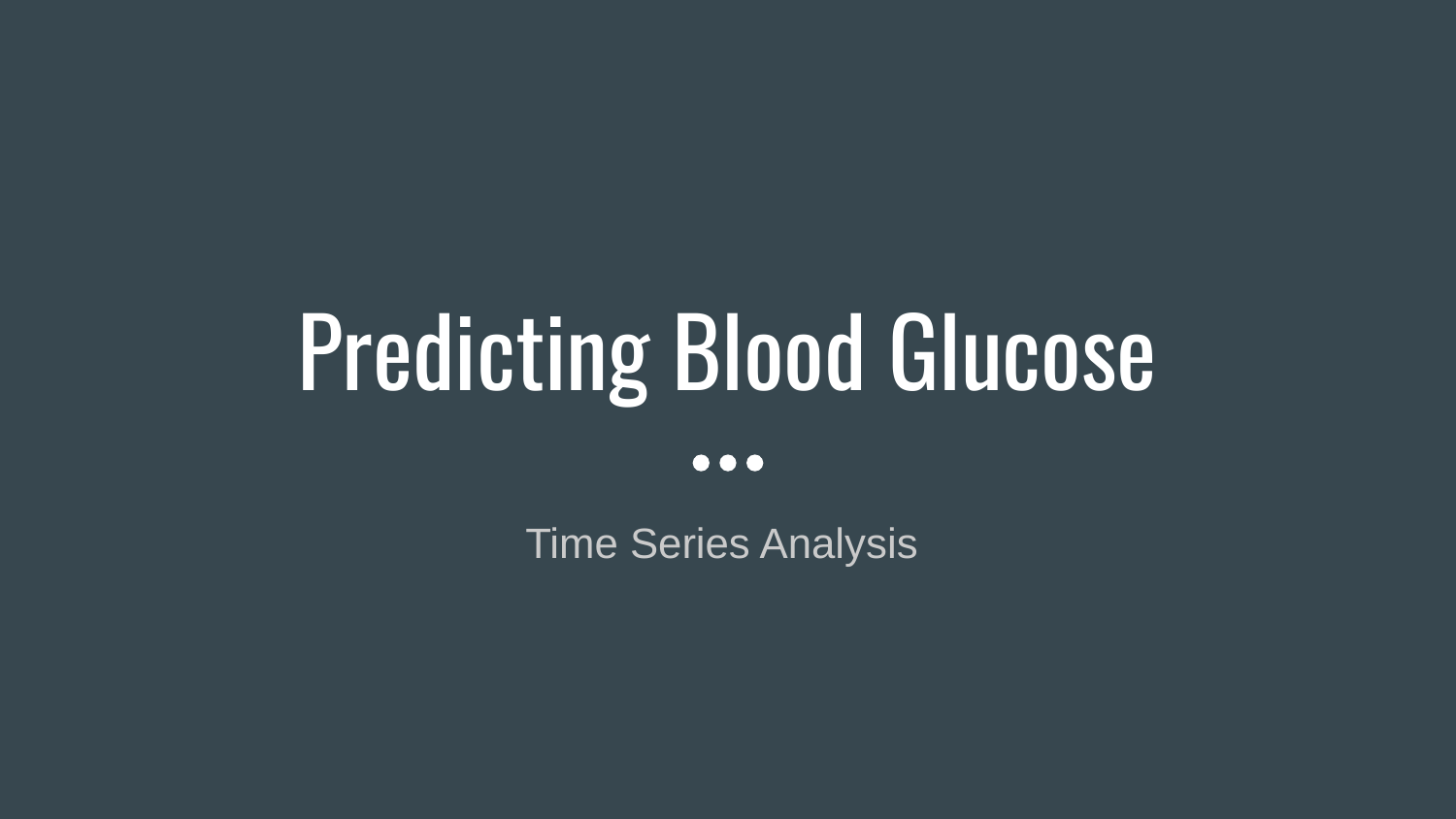

# Predicting Blood Glucose
Time Series Analysis